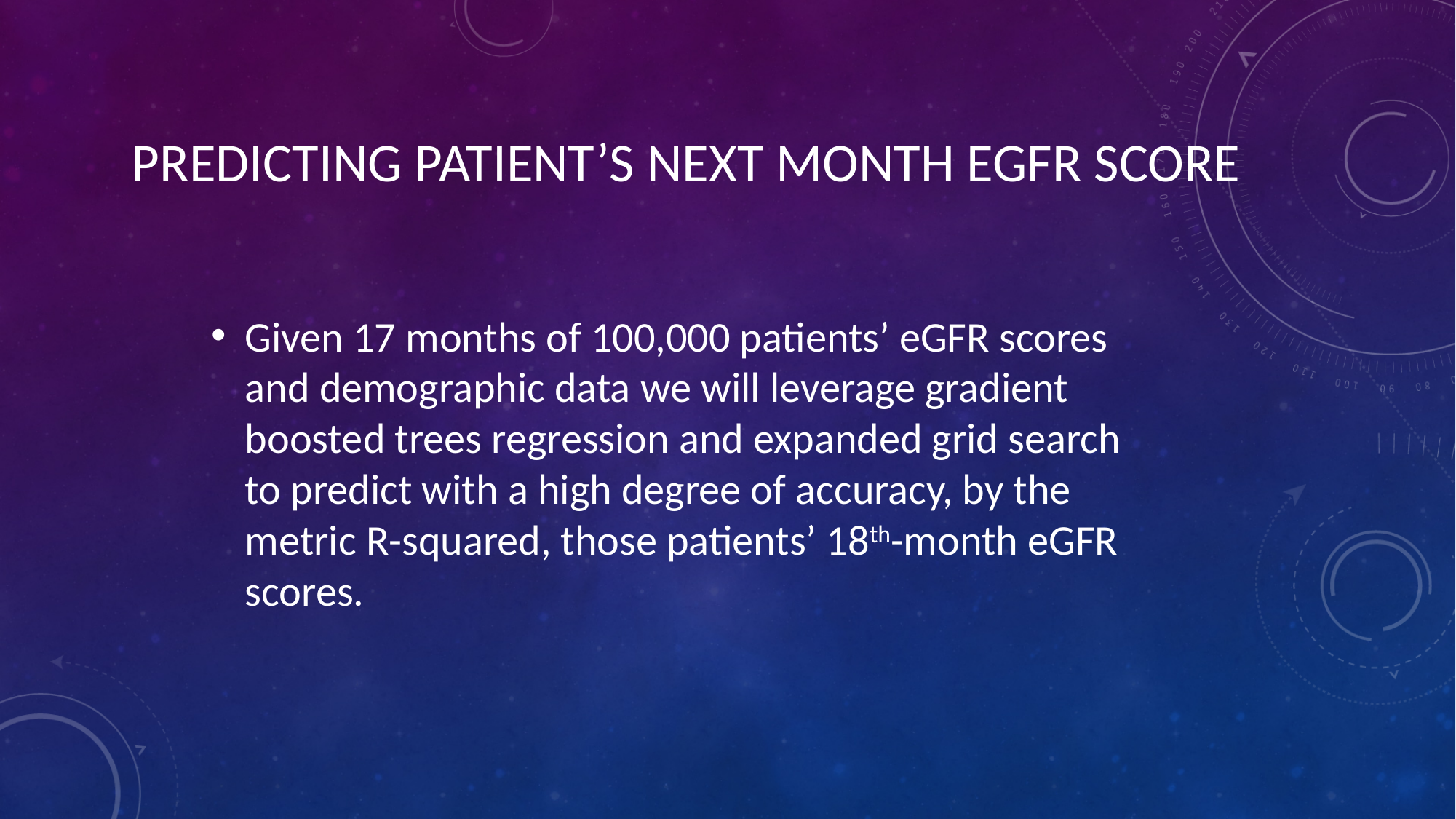

# Predicting Patient’s Next Month eGFR Score
Given 17 months of 100,000 patients’ eGFR scores and demographic data we will leverage gradient boosted trees regression and expanded grid search to predict with a high degree of accuracy, by the metric R-squared, those patients’ 18th-month eGFR scores.